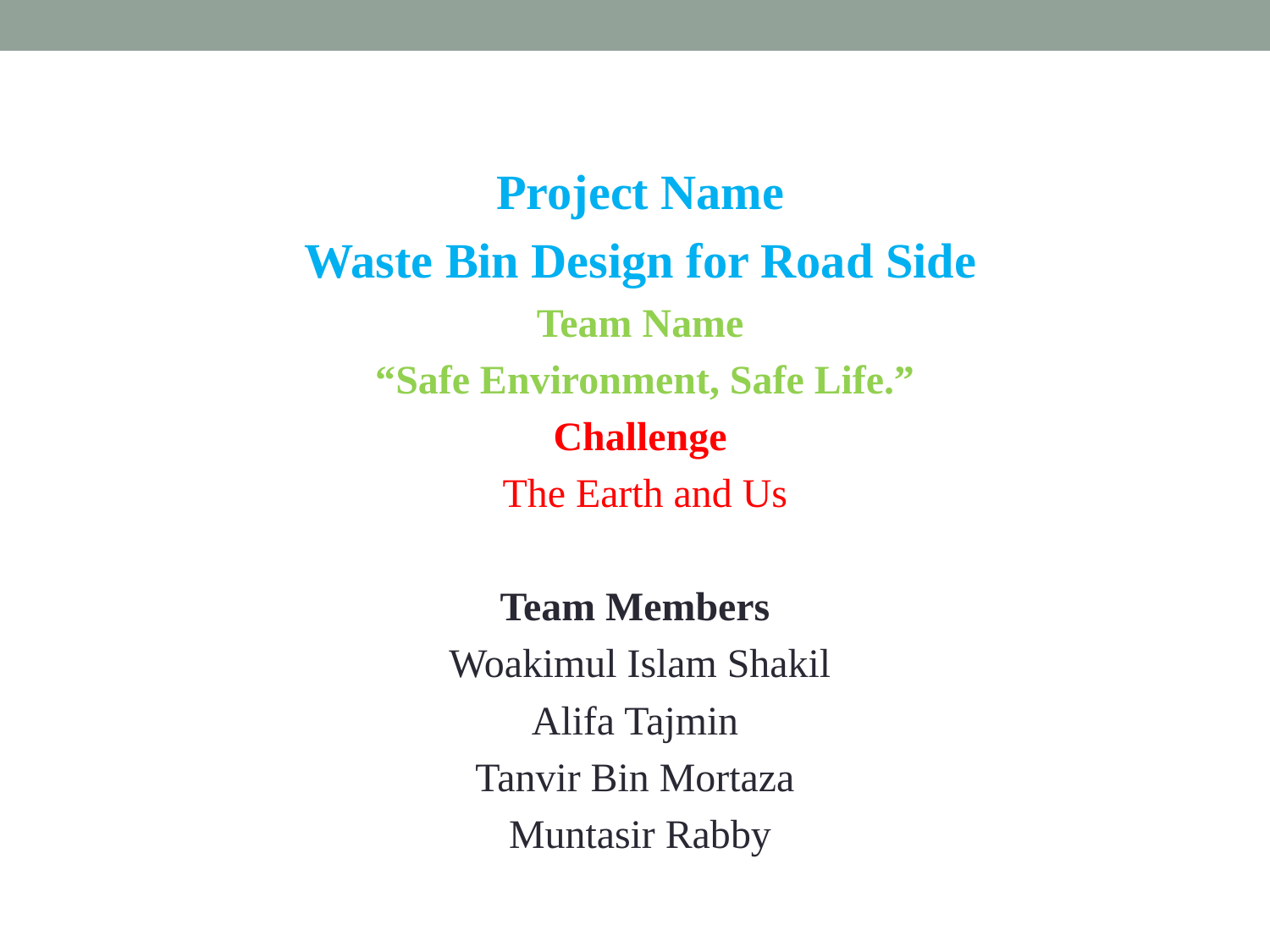

#

Project Name
Waste Bin Design for Road Side
Team Name
 “Safe Environment, Safe Life.”
Challenge
 The Earth and Us

Team Members
Woakimul Islam Shakil
Alifa Tajmin
Tanvir Bin Mortaza
Muntasir Rabby